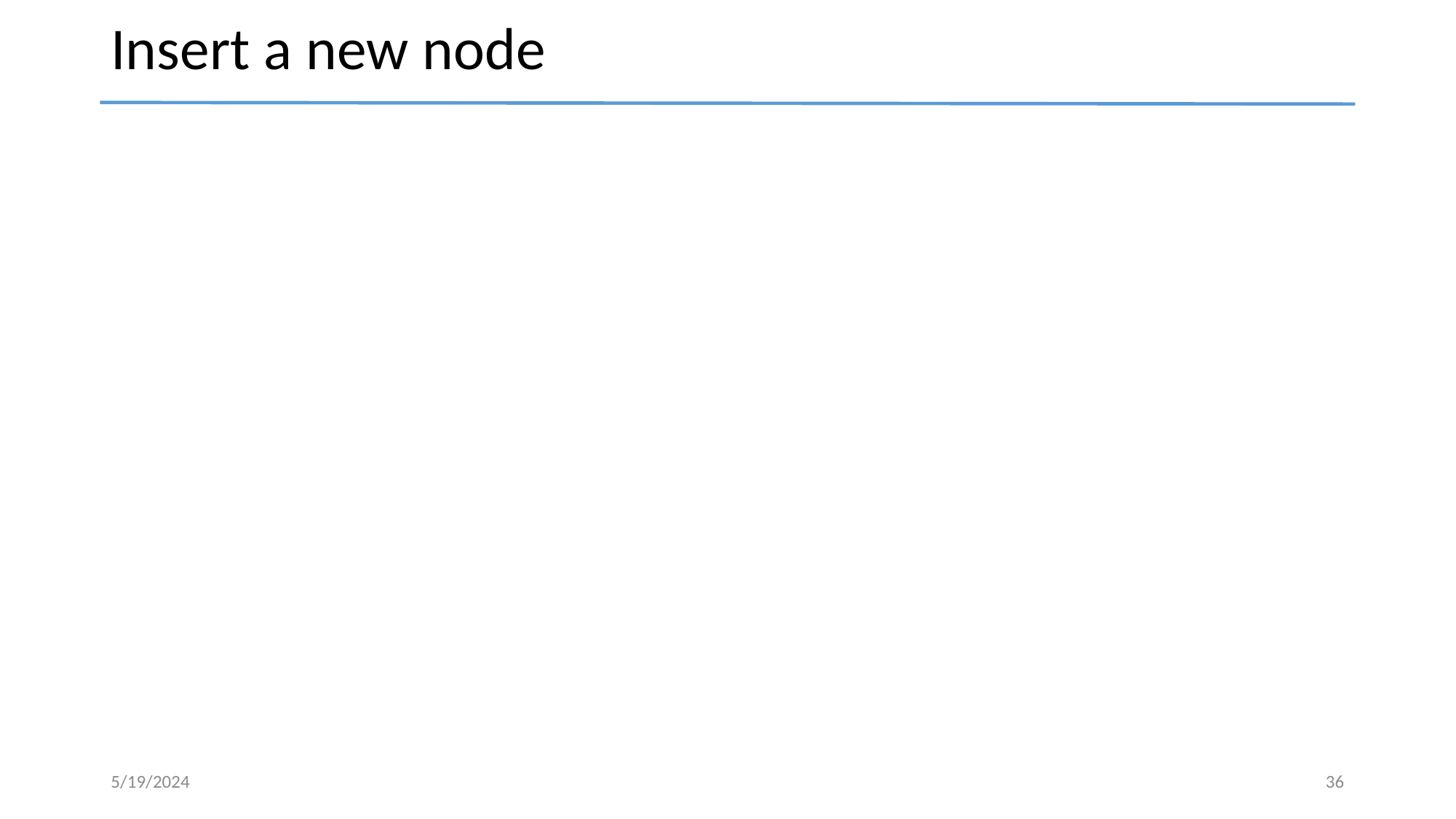

# Insert a new node
5/19/2024
36